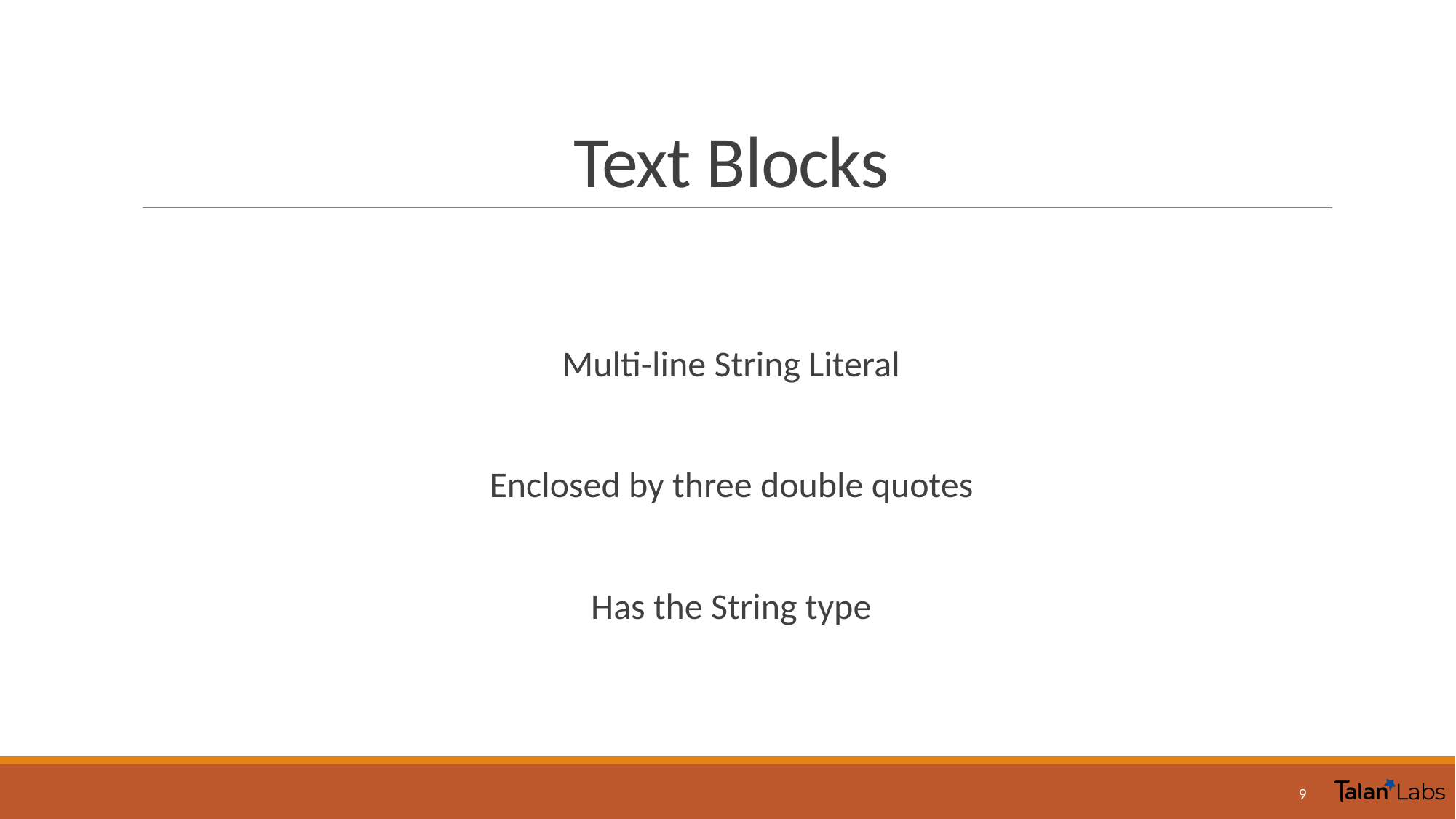

# Text Blocks
Multi-line String Literal

Enclosed by three double quotes

Has the String type
9